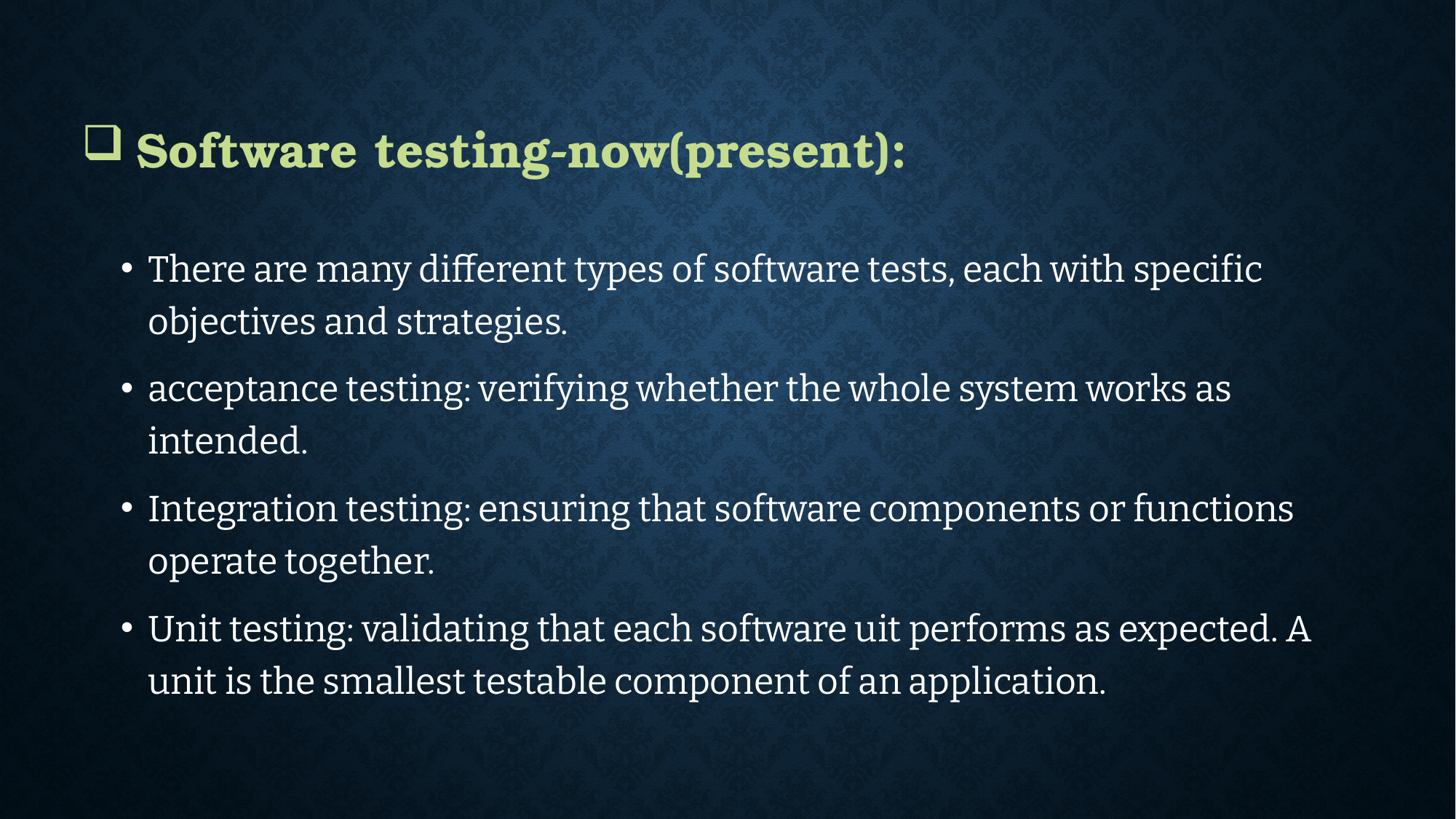

# Software testing-now(present):
There are many different types of software tests, each with specific objectives and strategies.
acceptance testing: verifying whether the whole system works as intended.
Integration testing: ensuring that software components or functions operate together.
Unit testing: validating that each software uit performs as expected. A unit is the smallest testable component of an application.